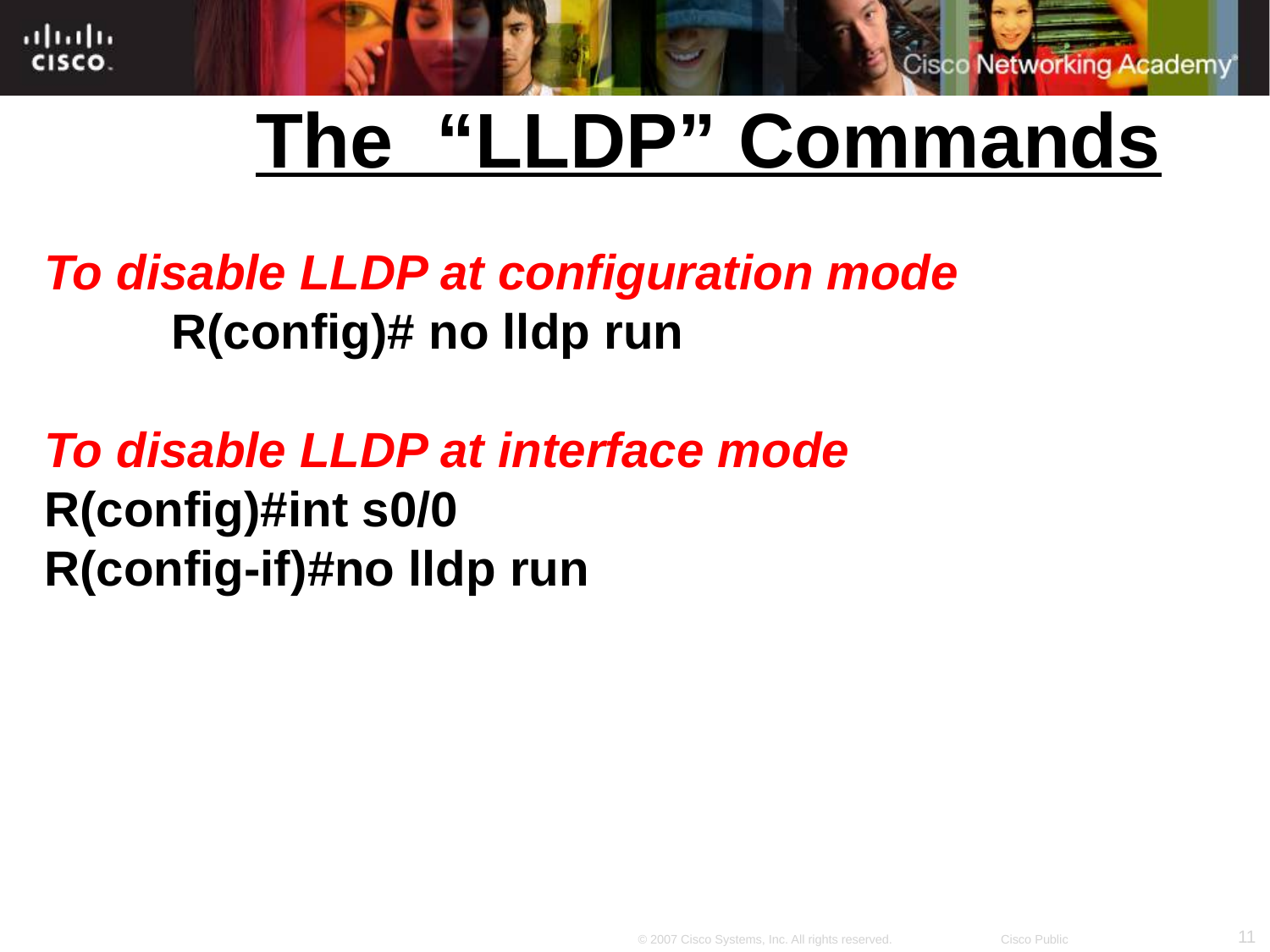

The  “LLDP” Commands
To disable LLDP at configuration mode
	R(config)# no lldp run

To disable LLDP at interface mode
R(config)#int s0/0
R(config-if)#no lldp run